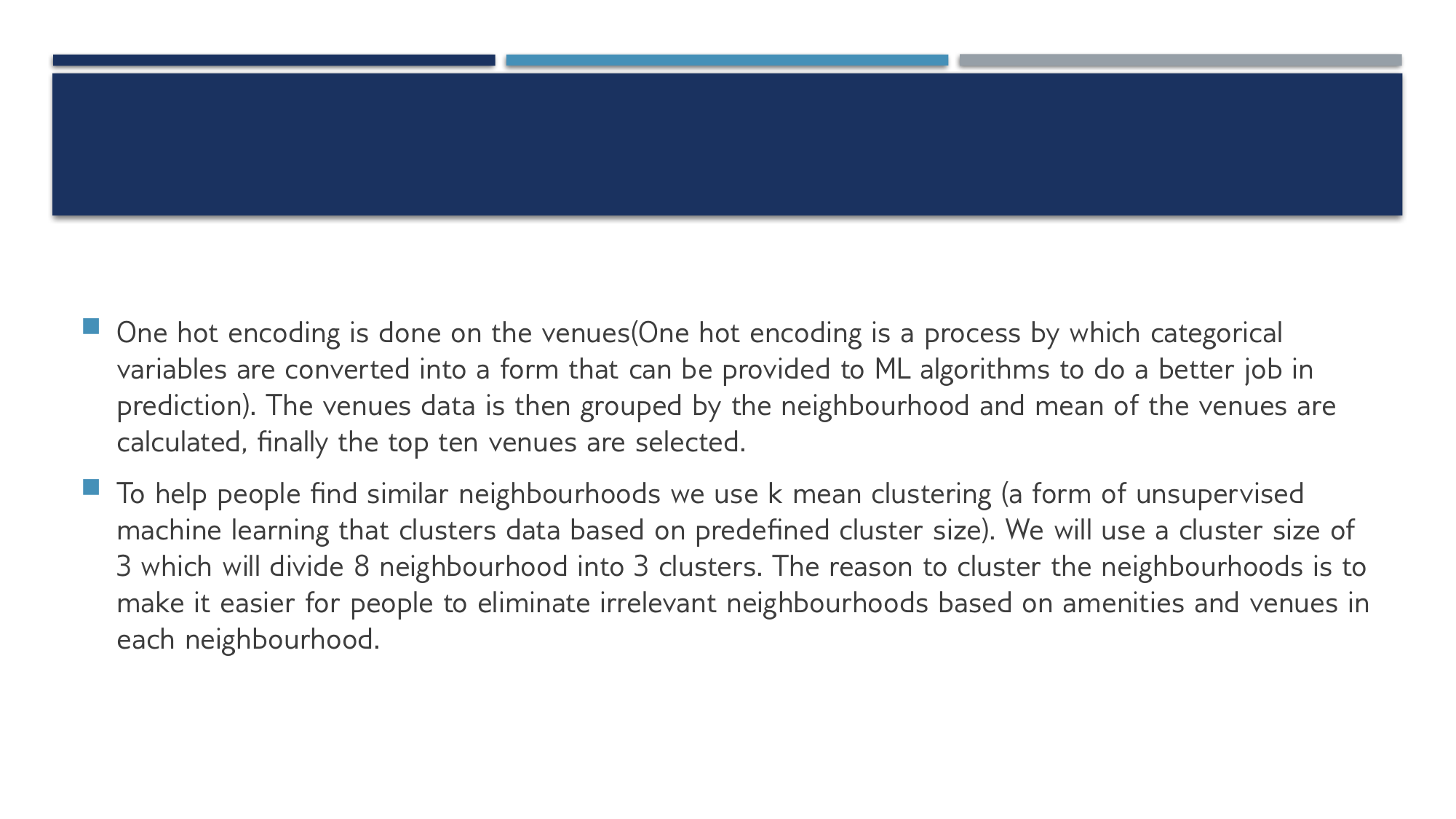

#
One hot encoding is done on the venues(One hot encoding is a process by which categorical variables are converted into a form that can be provided to ML algorithms to do a better job in prediction). The venues data is then grouped by the neighbourhood and mean of the venues are calculated, finally the top ten venues are selected.
To help people find similar neighbourhoods we use k mean clustering (a form of unsupervised machine learning that clusters data based on predefined cluster size). We will use a cluster size of 3 which will divide 8 neighbourhood into 3 clusters. The reason to cluster the neighbourhoods is to make it easier for people to eliminate irrelevant neighbourhoods based on amenities and venues in each neighbourhood.